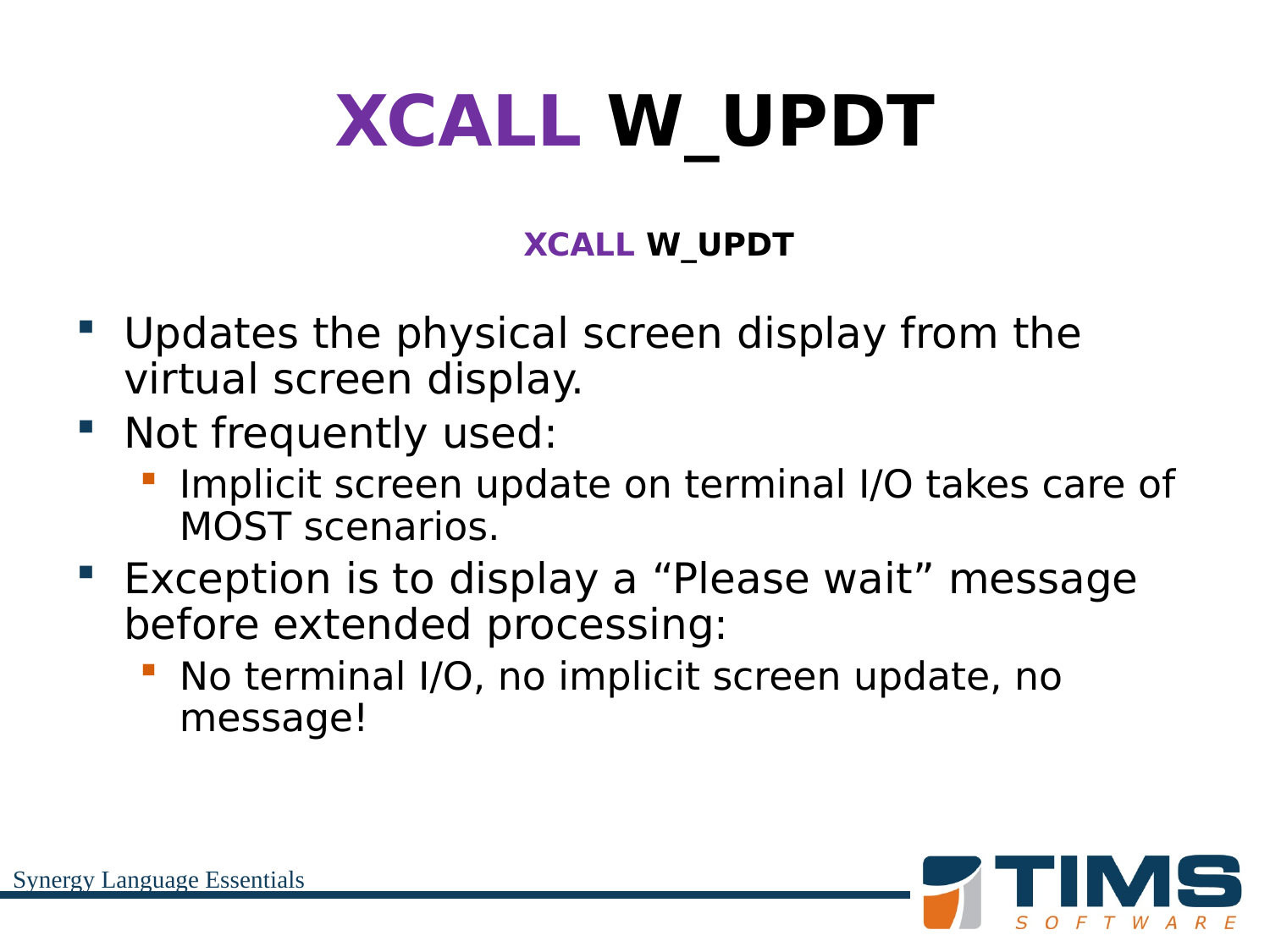

# XCALL W_UPDT
	XCALL W_UPDT

Updates the physical screen display from the virtual screen display.
Not frequently used:
Implicit screen update on terminal I/O takes care of MOST scenarios.
Exception is to display a “Please wait” message before extended processing:
No terminal I/O, no implicit screen update, no message!
Synergy Language Essentials